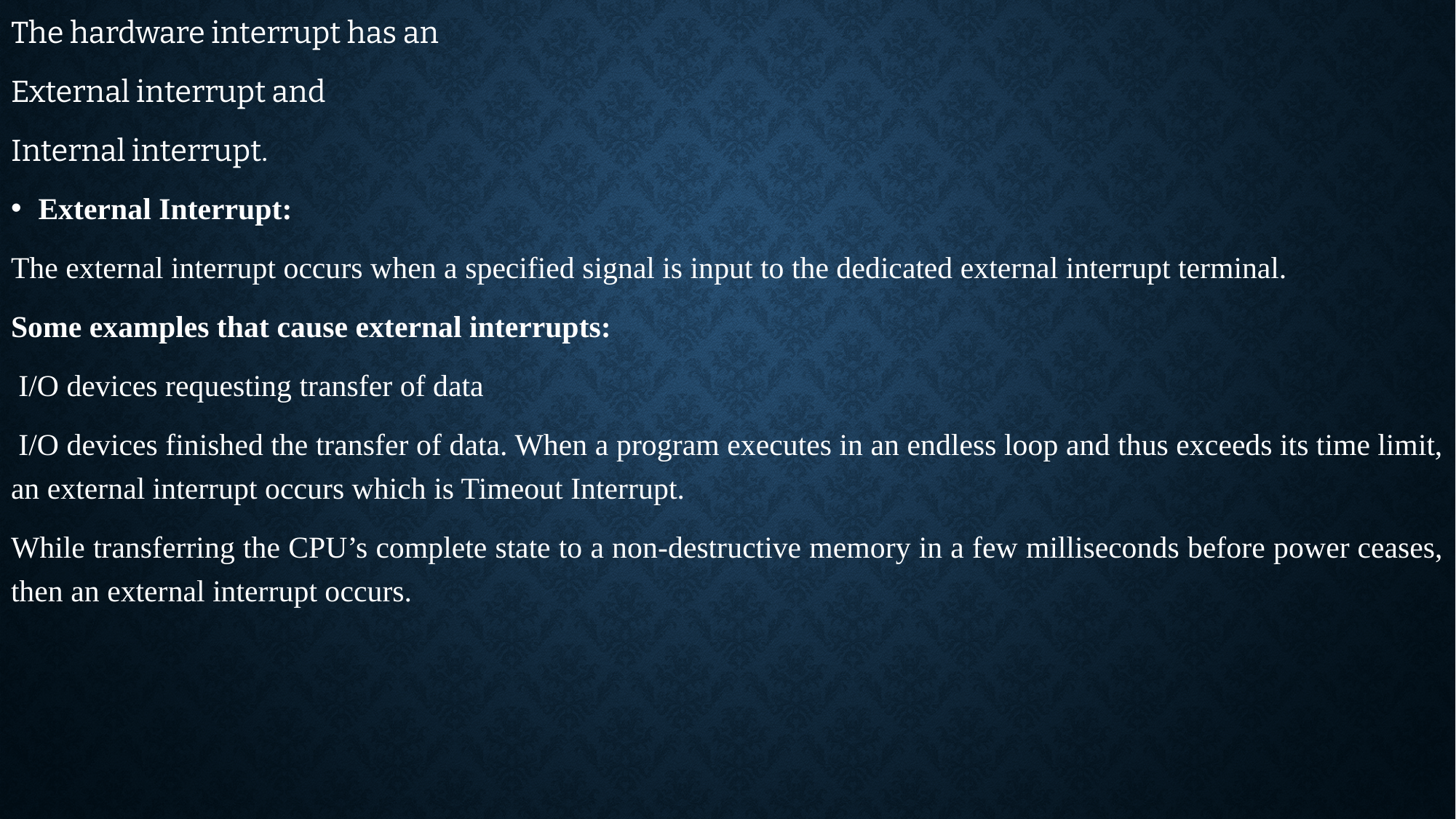

The hardware interrupt has an
External interrupt and
Internal interrupt.
External Interrupt:
The external interrupt occurs when a specified signal is input to the dedicated external interrupt terminal.
Some examples that cause external interrupts:
 I/O devices requesting transfer of data
 I/O devices finished the transfer of data. When a program executes in an endless loop and thus exceeds its time limit, an external interrupt occurs which is Timeout Interrupt.
While transferring the CPU’s complete state to a non-destructive memory in a few milliseconds before power ceases, then an external interrupt occurs.